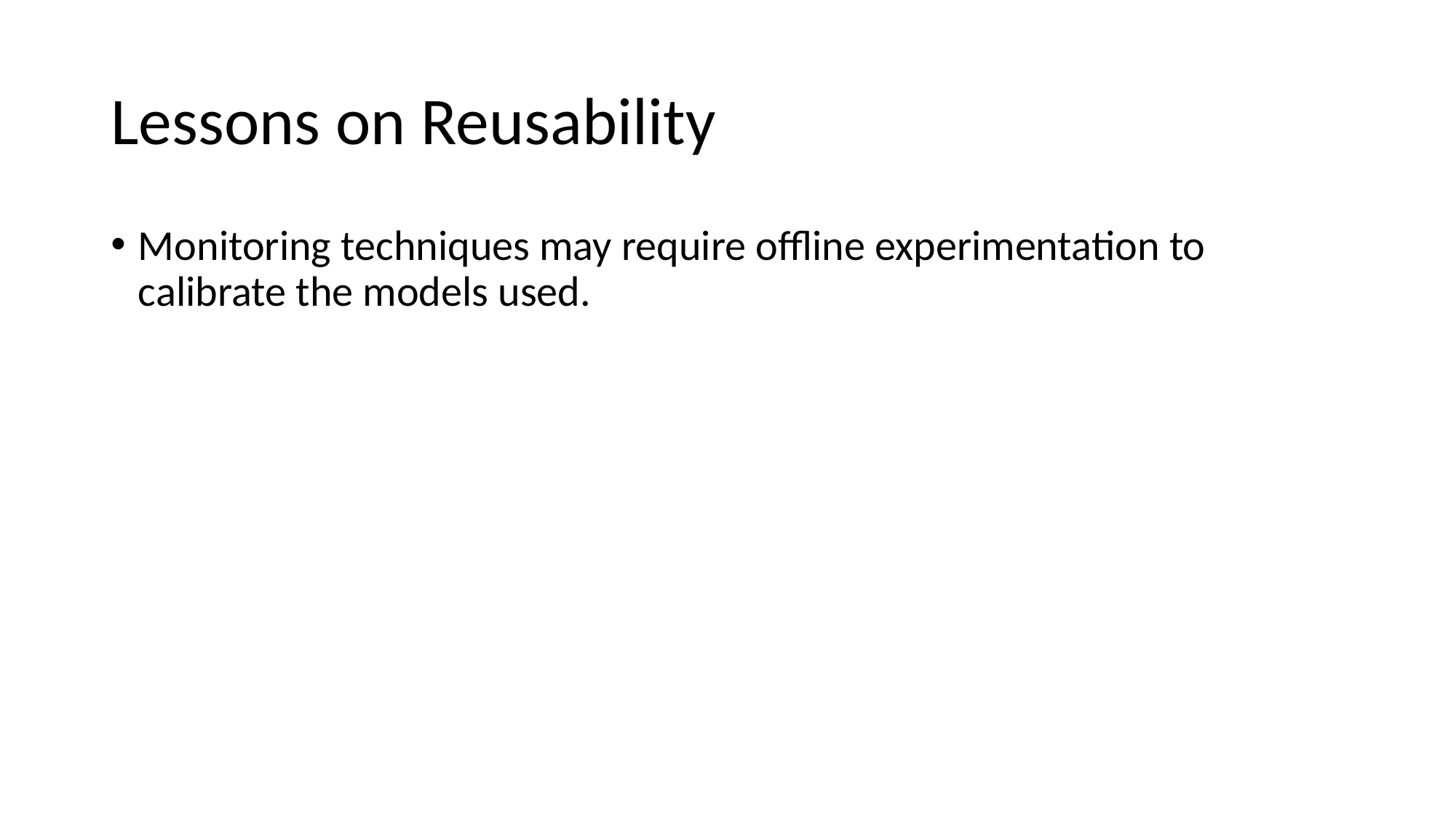

# Lessons on Reusability
Monitoring techniques may require offline experimentation to calibrate the models used.